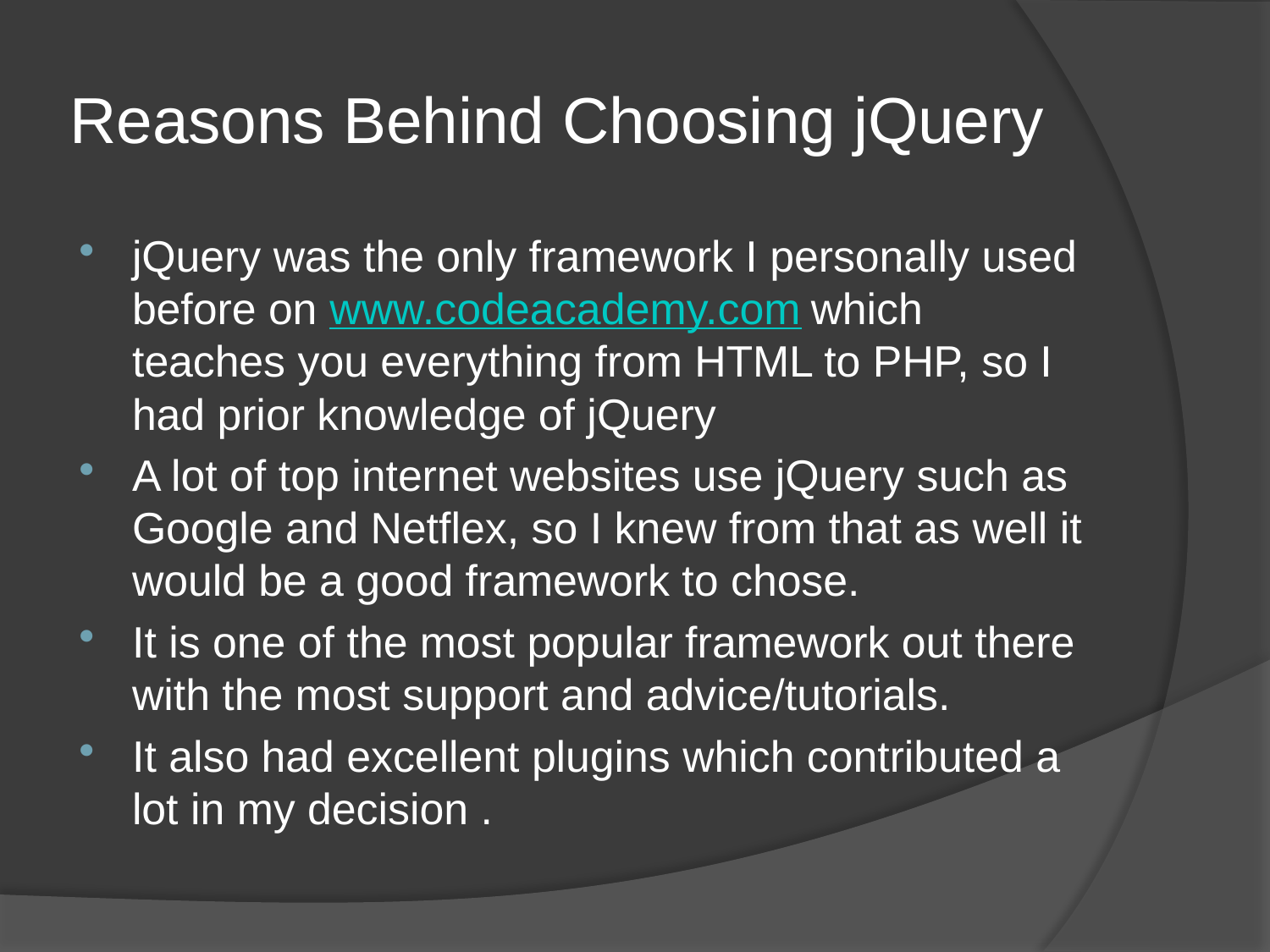

# Reasons Behind Choosing jQuery
jQuery was the only framework I personally used before on www.codeacademy.com which teaches you everything from HTML to PHP, so I had prior knowledge of jQuery
A lot of top internet websites use jQuery such as Google and Netflex, so I knew from that as well it would be a good framework to chose.
It is one of the most popular framework out there with the most support and advice/tutorials.
It also had excellent plugins which contributed a lot in my decision .